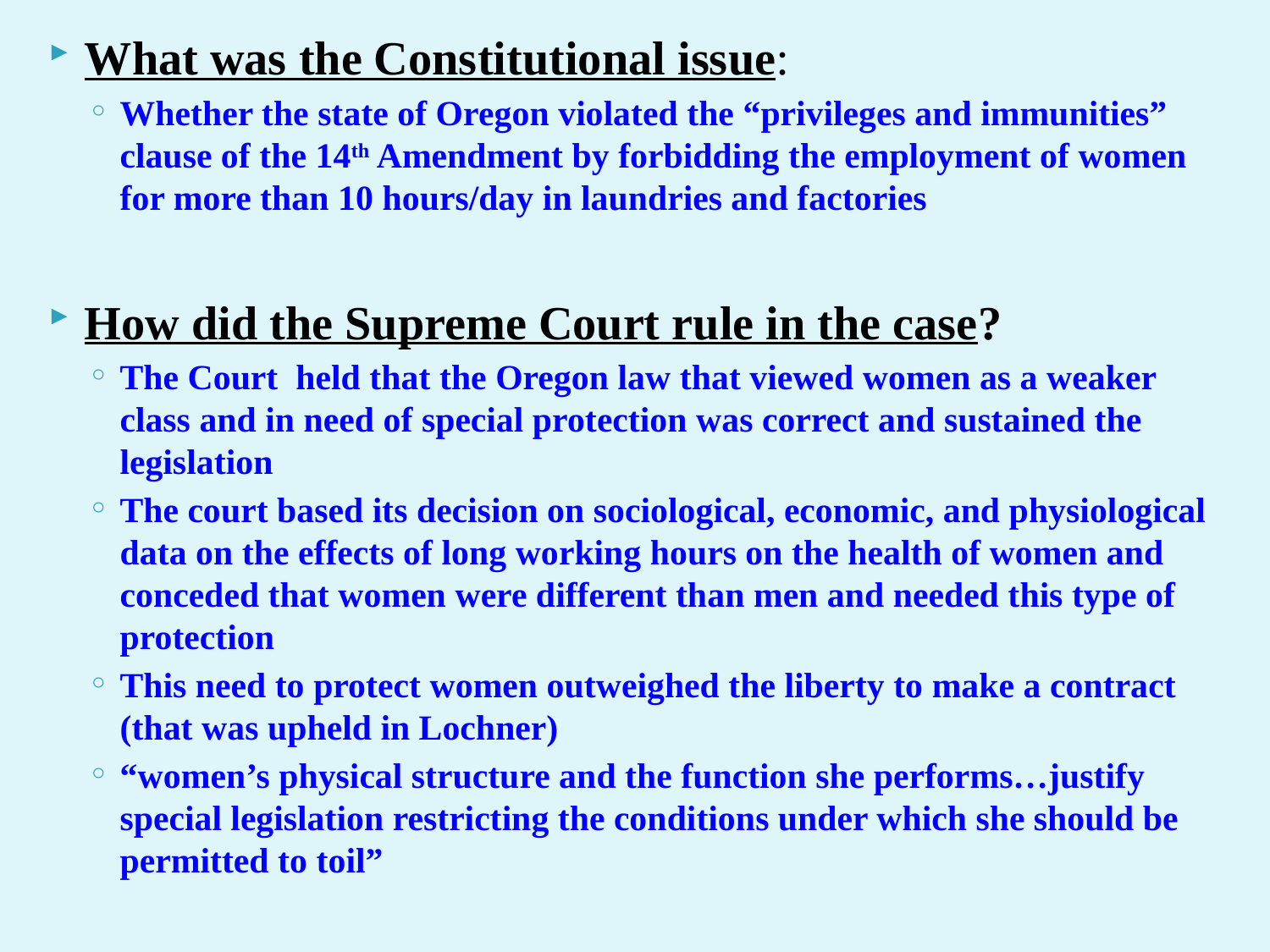

What was the Constitutional issue:
Whether the state of Oregon violated the “privileges and immunities” clause of the 14th Amendment by forbidding the employment of women for more than 10 hours/day in laundries and factories

How did the Supreme Court rule in the case?
The Court  held that the Oregon law that viewed women as a weaker class and in need of special protection was correct and sustained the legislation
The court based its decision on sociological, economic, and physiological data on the effects of long working hours on the health of women and conceded that women were different than men and needed this type of protection
This need to protect women outweighed the liberty to make a contract (that was upheld in Lochner)
“women’s physical structure and the function she performs…justify special legislation restricting the conditions under which she should be permitted to toil”